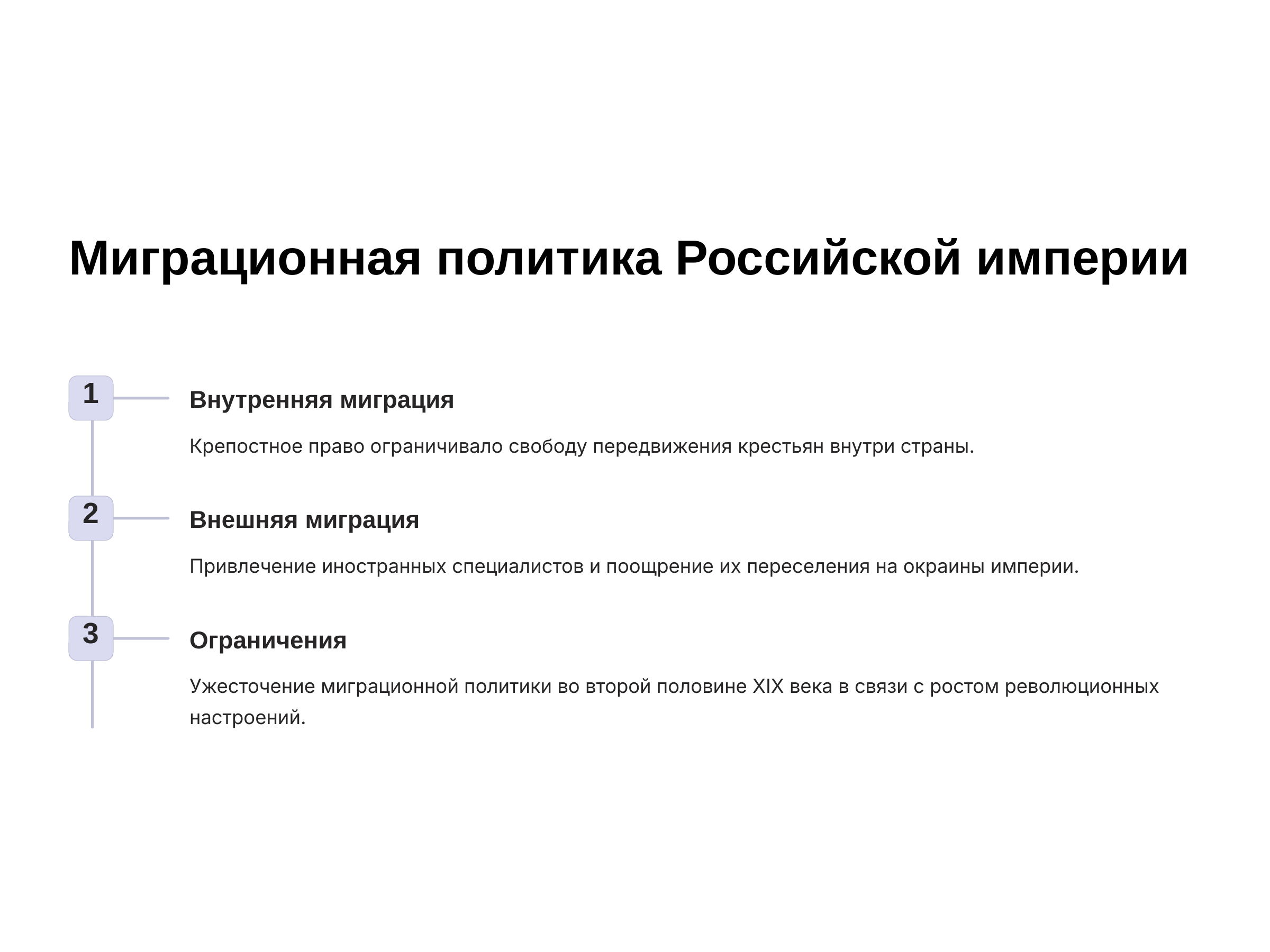

Миграционная политика Российской империи

1
Внутренняя миграция

Крепостное право ограничивало свободу передвижения крестьян внутри страны.

2
Внешняя миграция

Привлечение иностранных специалистов и поощрение их переселения на окраины империи.

3
Ограничения

Ужесточение миграционной политики во второй половине XIX века в связи с ростом революционных настроений.